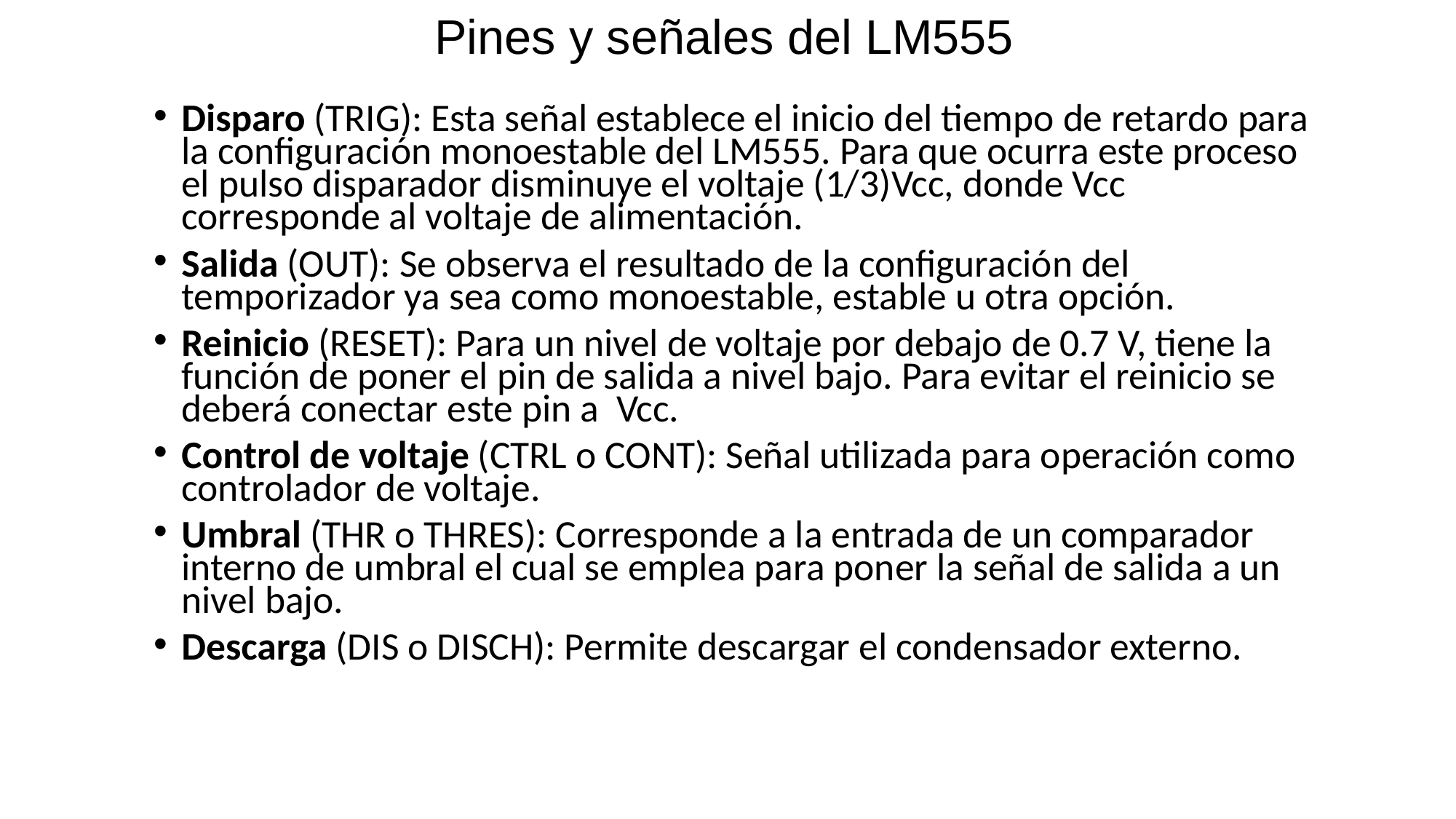

Pines y señales del LM555
Disparo (TRIG): Esta señal establece el inicio del tiempo de retardo para la configuración monoestable del LM555. Para que ocurra este proceso el pulso disparador disminuye el voltaje (1/3)Vcc, donde Vcc corresponde al voltaje de alimentación.
Salida (OUT): Se observa el resultado de la configuración del temporizador ya sea como monoestable, estable u otra opción.
Reinicio (RESET): Para un nivel de voltaje por debajo de 0.7 V, tiene la función de poner el pin de salida a nivel bajo. Para evitar el reinicio se deberá conectar este pin a  Vcc.
Control de voltaje (CTRL o CONT): Señal utilizada para operación como controlador de voltaje.
Umbral (THR o THRES): Corresponde a la entrada de un comparador interno de umbral el cual se emplea para poner la señal de salida a un nivel bajo.
Descarga (DIS o DISCH): Permite descargar el condensador externo.